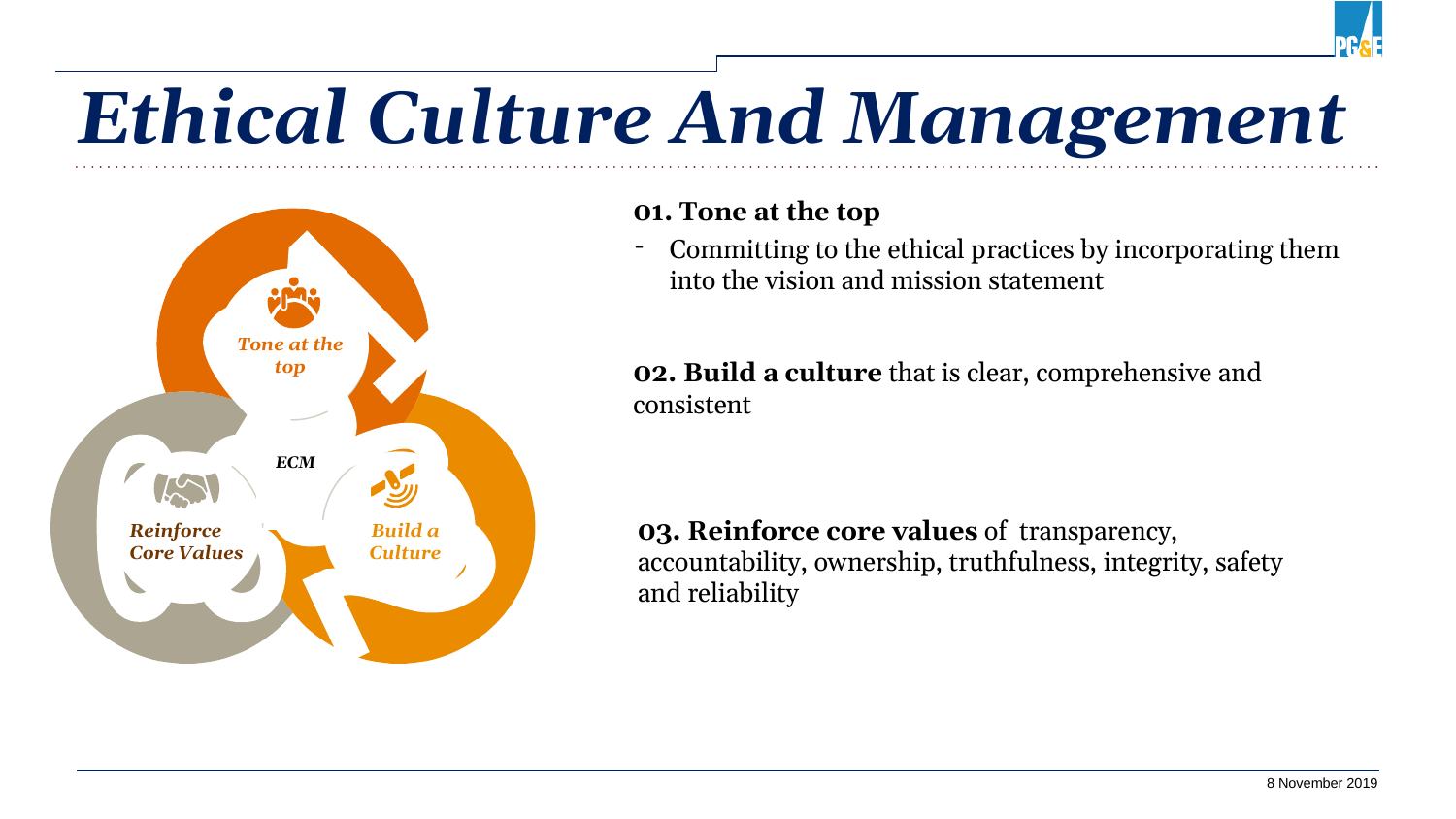

# Ethical Culture And Management
01. Tone at the top
Committing to the ethical practices by incorporating them into the vision and mission statement

01

Tone at the top
02. Build a culture that is clear, comprehensive and consistent

03
02

ECM

03. Reinforce core values of  transparency, accountability, ownership, truthfulness, integrity, safety and reliability
Reinforce Core Values
Build a Culture